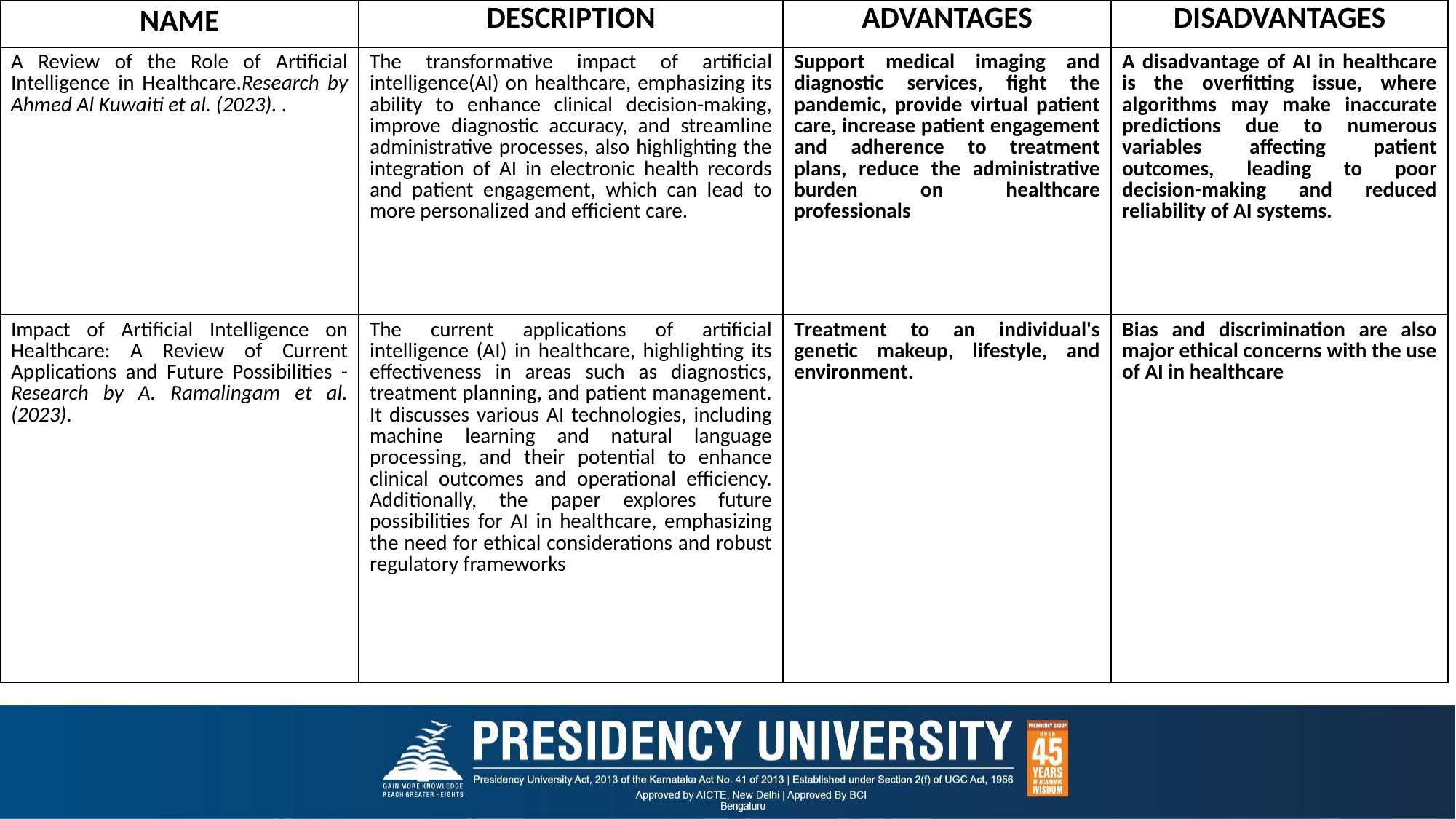

| NAME | DESCRIPTION | ADVANTAGES | DISADVANTAGES |
| --- | --- | --- | --- |
| A Review of the Role of Artificial Intelligence in Healthcare.Research by Ahmed Al Kuwaiti et al. (2023). . | The transformative impact of artificial intelligence(AI) on healthcare, emphasizing its ability to enhance clinical decision-making, improve diagnostic accuracy, and streamline administrative processes, also highlighting the integration of AI in electronic health records and patient engagement, which can lead to more personalized and efficient care. | Support medical imaging and diagnostic services, fight the pandemic, provide virtual patient care, increase patient engagement and adherence to treatment plans, reduce the administrative burden on healthcare professionals | A disadvantage of AI in healthcare is the overfitting issue, where algorithms may make inaccurate predictions due to numerous variables affecting patient outcomes, leading to poor decision-making and reduced reliability of AI systems. |
| Impact of Artificial Intelligence on Healthcare: A Review of Current Applications and Future Possibilities - Research by A. Ramalingam et al. (2023). | The current applications of artificial intelligence (AI) in healthcare, highlighting its effectiveness in areas such as diagnostics, treatment planning, and patient management. It discusses various AI technologies, including machine learning and natural language processing, and their potential to enhance clinical outcomes and operational efficiency. Additionally, the paper explores future possibilities for AI in healthcare, emphasizing the need for ethical considerations and robust regulatory frameworks | Treatment to an individual's genetic makeup, lifestyle, and environment. | Bias and discrimination are also major ethical concerns with the use of AI in healthcare |